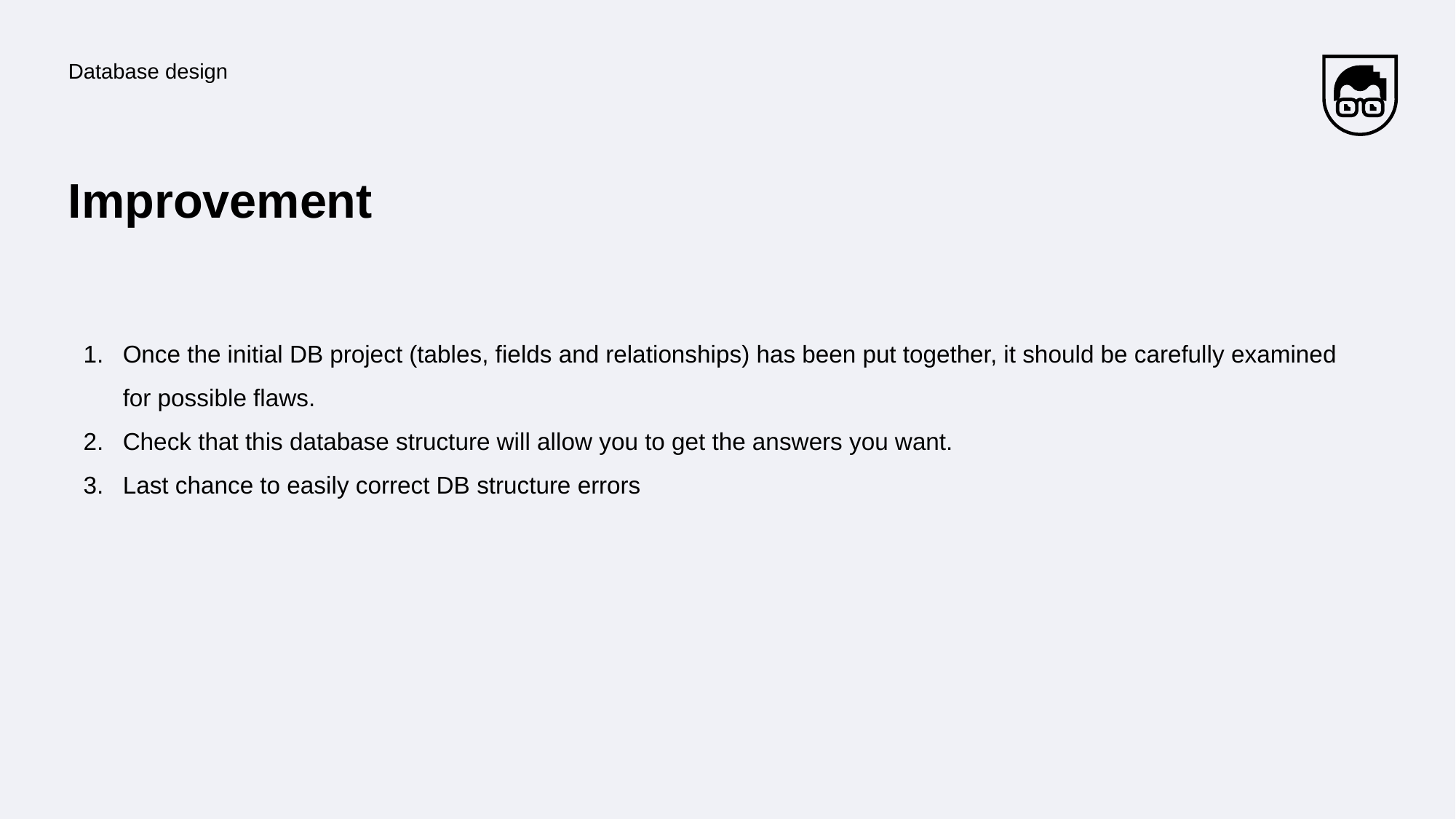

Database design
# Improvement
Once the initial DB project (tables, fields and relationships) has been put together, it should be carefully examined for possible flaws.
Check that this database structure will allow you to get the answers you want.
Last chance to easily correct DB structure errors